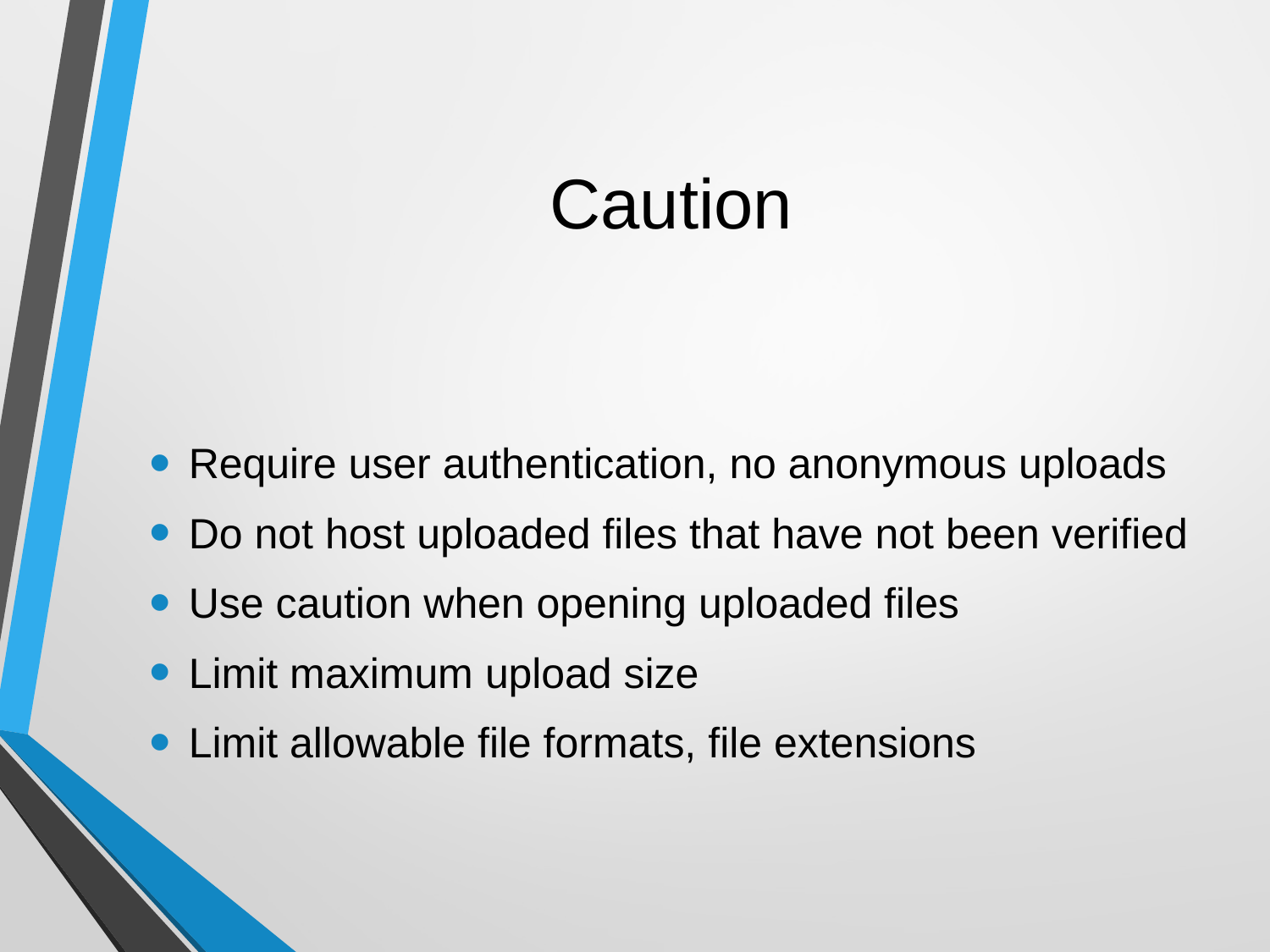

# Caution
Require user authentication, no anonymous uploads
Do not host uploaded files that have not been verified
Use caution when opening uploaded files
Limit maximum upload size
Limit allowable file formats, file extensions